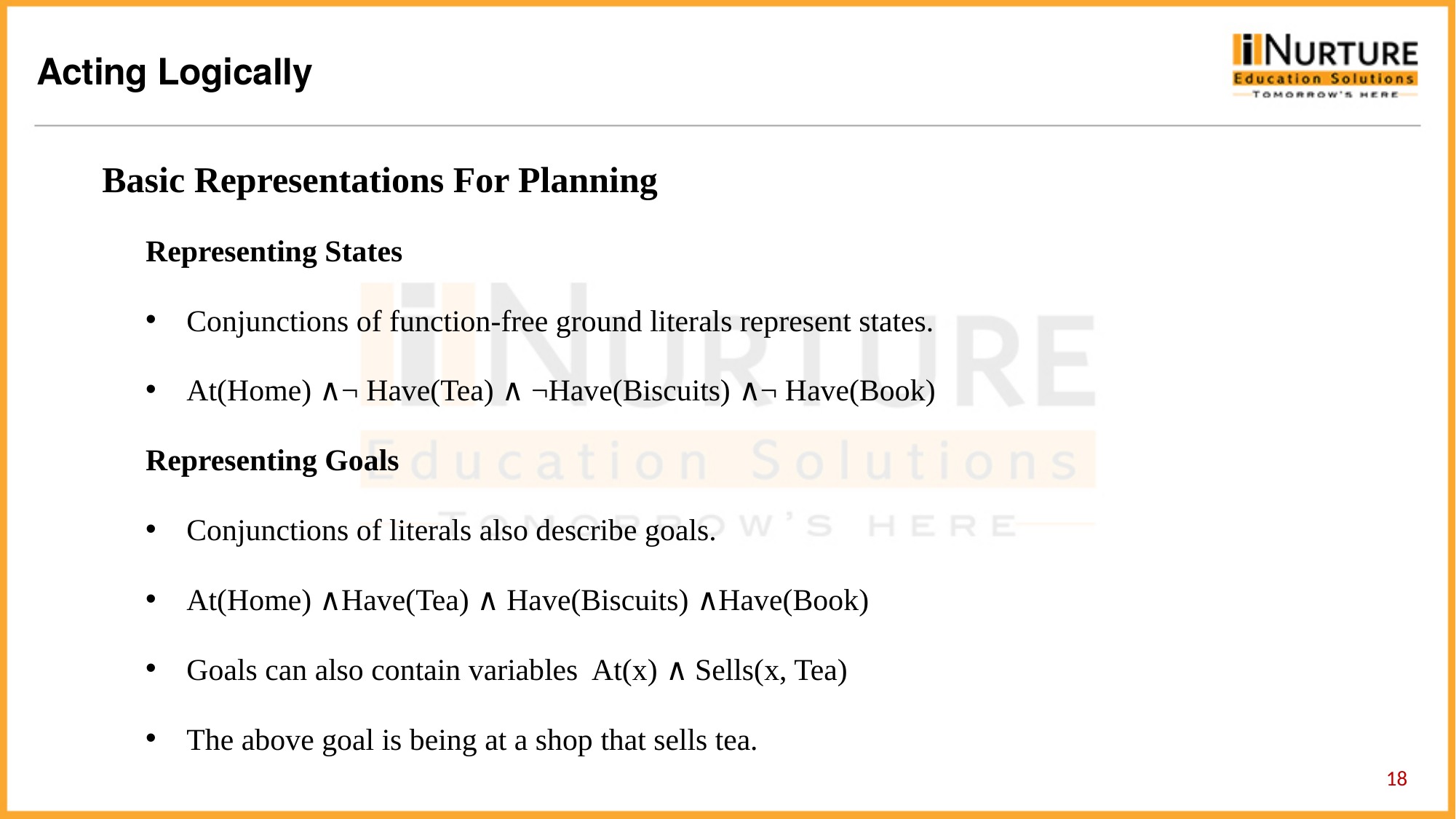

Basic Representations For Planning
Representing States
Conjunctions of function-free ground literals represent states.
At(Home) ∧¬ Have(Tea) ∧ ¬Have(Biscuits) ∧¬ Have(Book)
Representing Goals
Conjunctions of literals also describe goals.
At(Home) ∧Have(Tea) ∧ Have(Biscuits) ∧Have(Book)
Goals can also contain variables  At(x) ∧ Sells(x, Tea)
The above goal is being at a shop that sells tea.